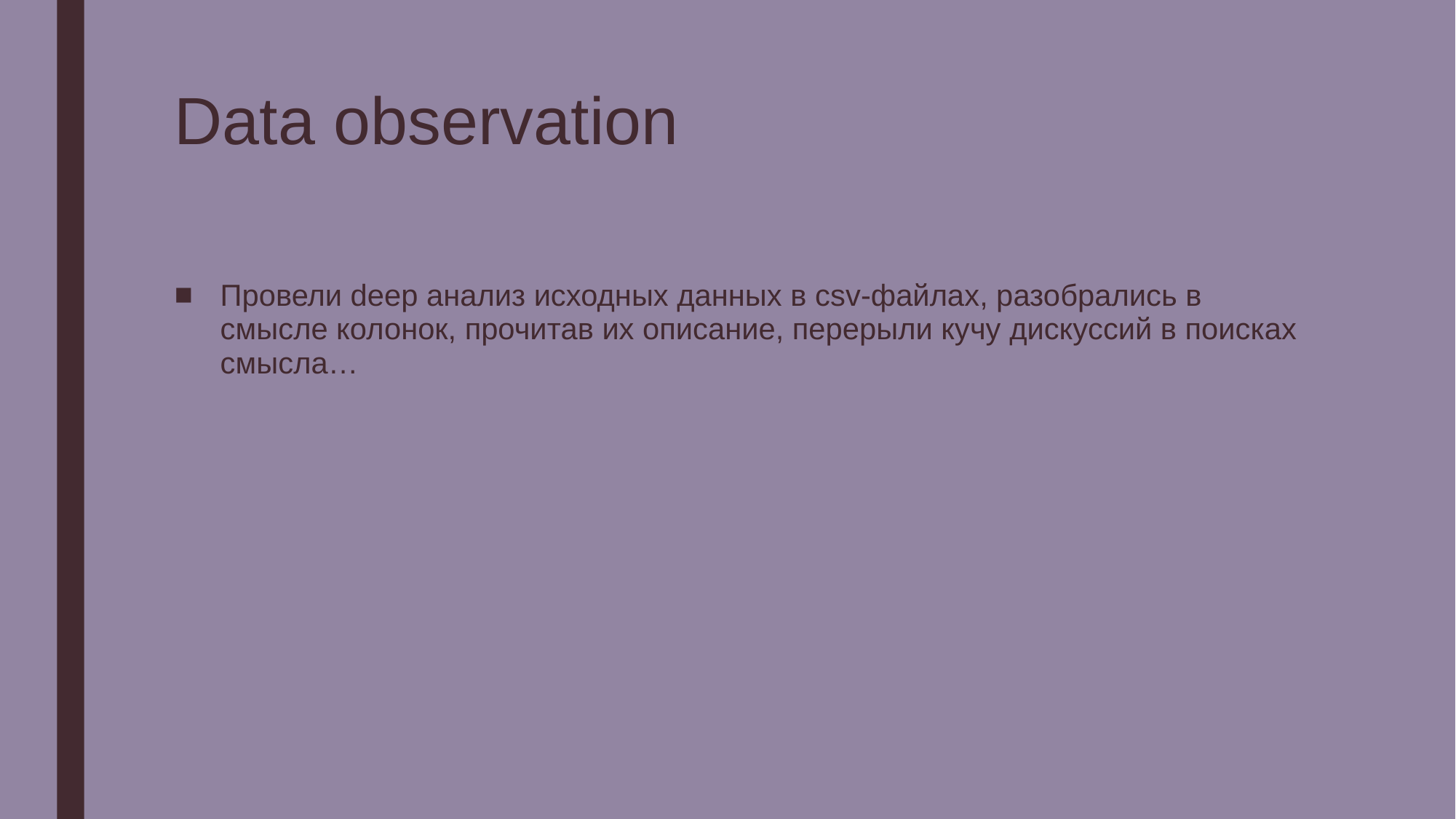

Data observation
Провели deep анализ исходных данных в csv-файлах, разобрались в смысле колонок, прочитав их описание, перерыли кучу дискуссий в поисках смысла…